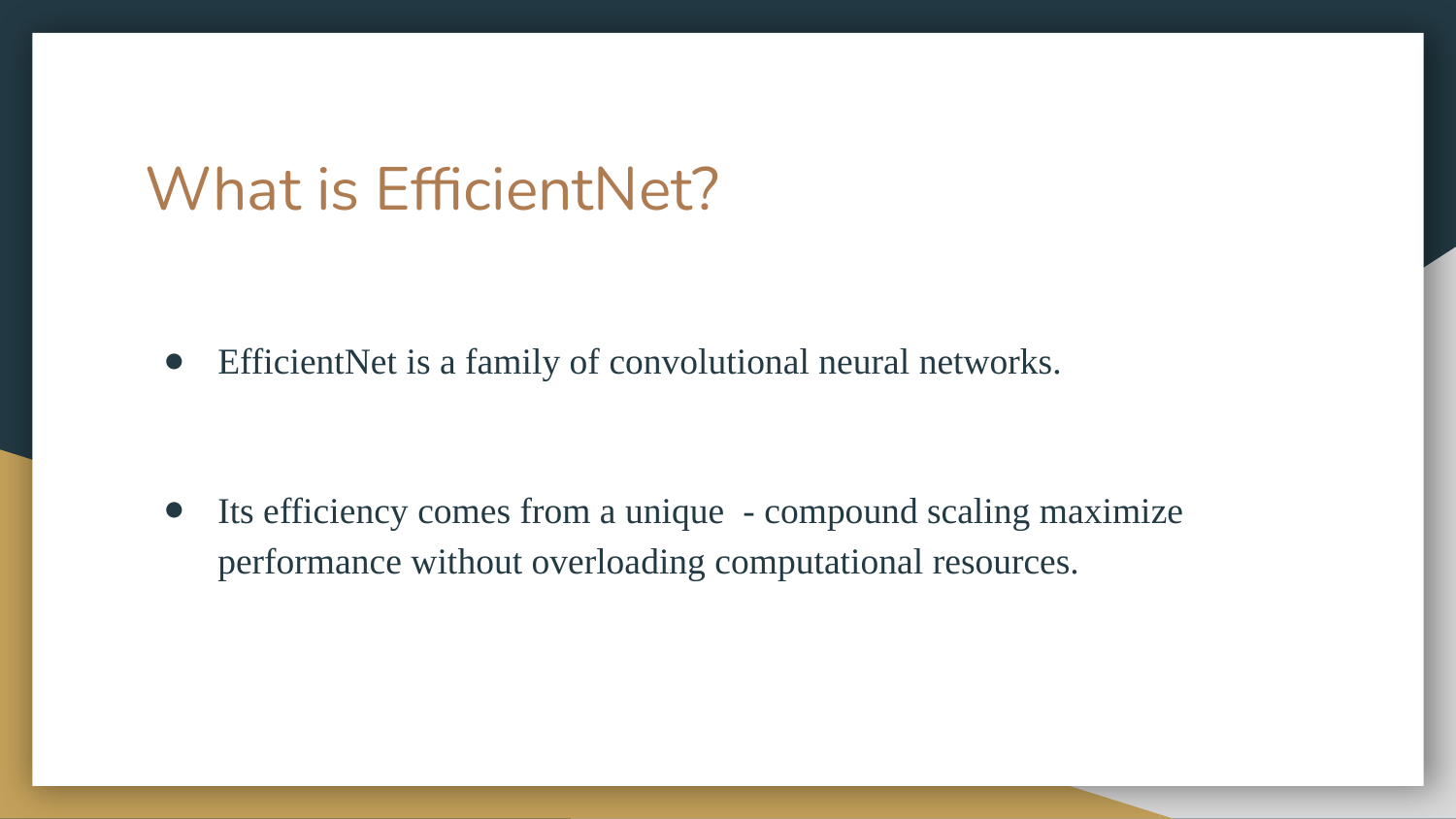

# What is EfficientNet?

EfficientNet is a family of convolutional neural networks.

Its efficiency comes from a unique  - compound scaling maximize performance without overloading computational resources.